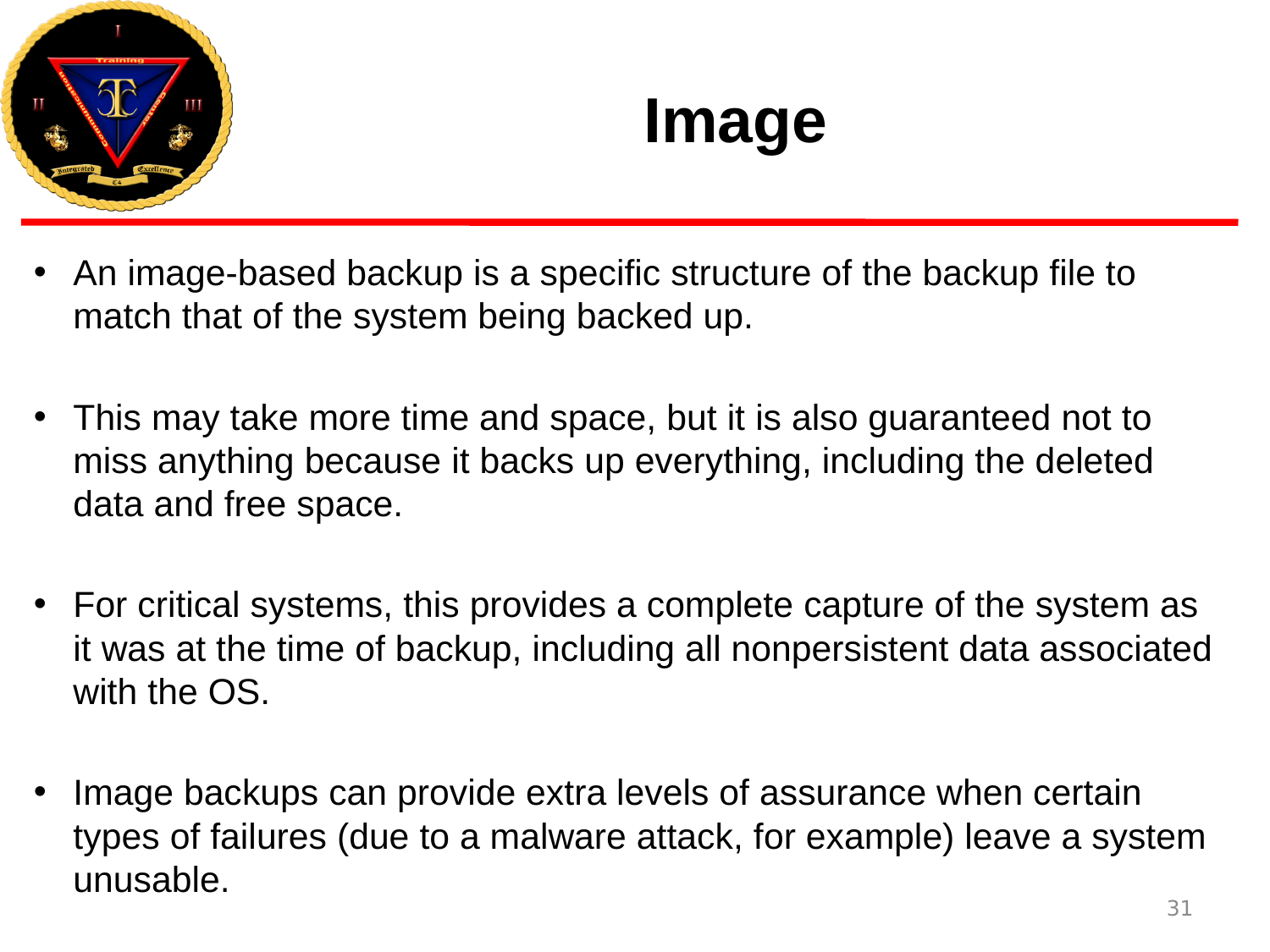

# Image
An image-based backup is a specific structure of the backup file to match that of the system being backed up.

This may take more time and space, but it is also guaranteed not to miss anything because it backs up everything, including the deleted data and free space.

For critical systems, this provides a complete capture of the system as it was at the time of backup, including all nonpersistent data associated with the OS.

Image backups can provide extra levels of assurance when certain types of failures (due to a malware attack, for example) leave a system unusable.
31